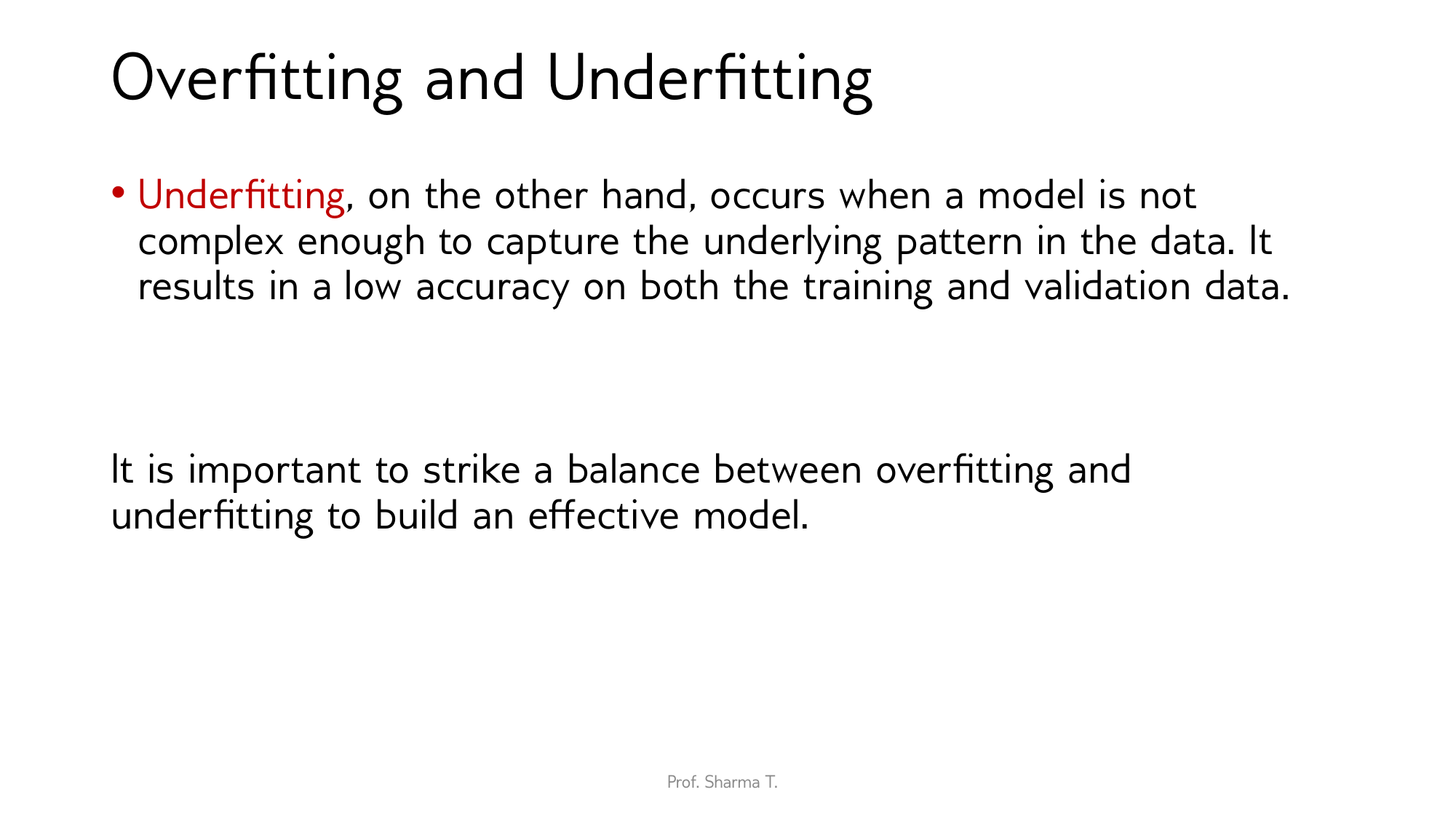

# Overfitting and Underfitting
Underfitting, on the other hand, occurs when a model is not complex enough to capture the underlying pattern in the data. It results in a low accuracy on both the training and validation data.
It is important to strike a balance between overfitting and underfitting to build an effective model.
Prof. Sharma T.